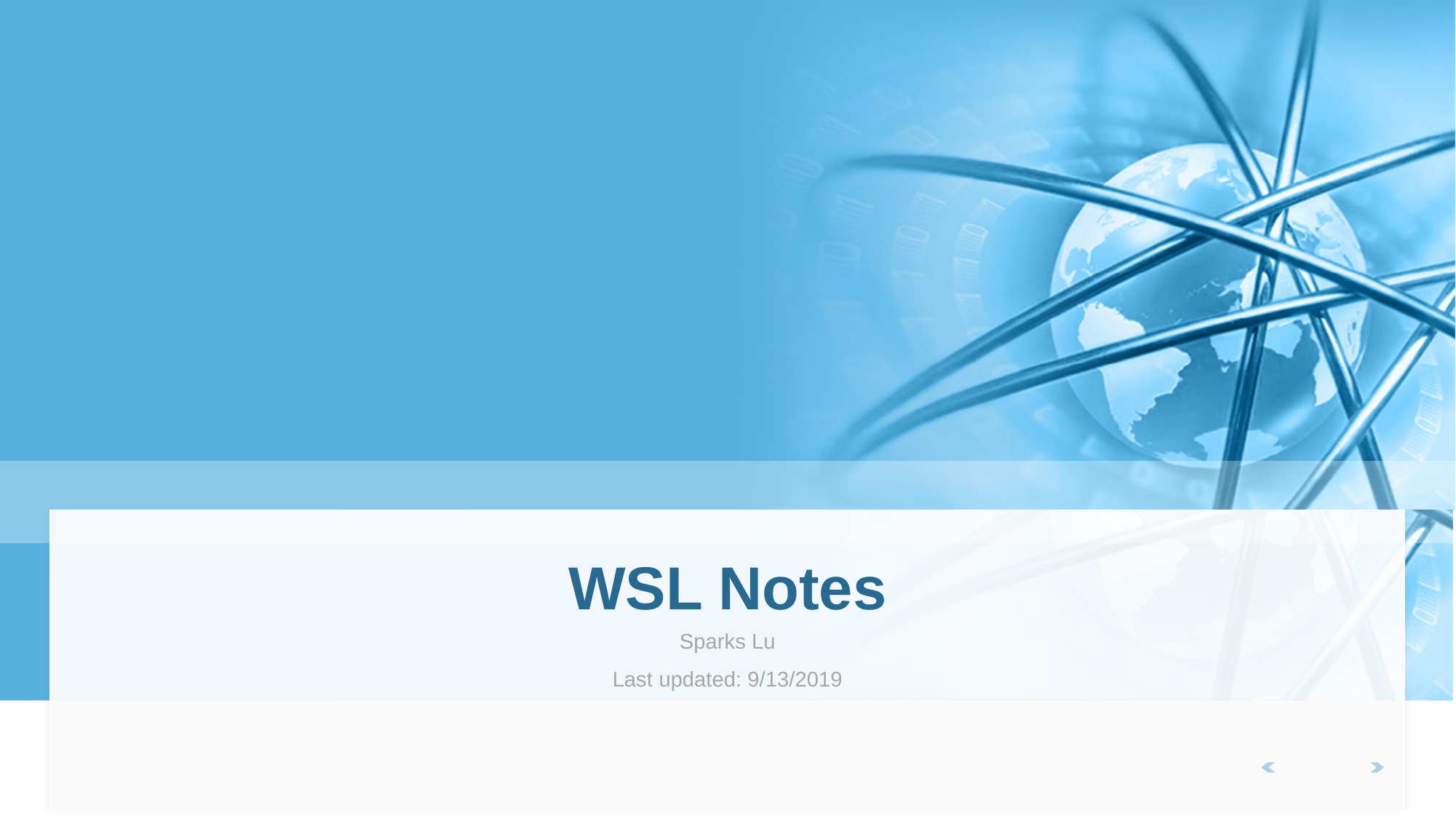

# WSL Notes
Sparks Lu
Last updated: 9/13/2019